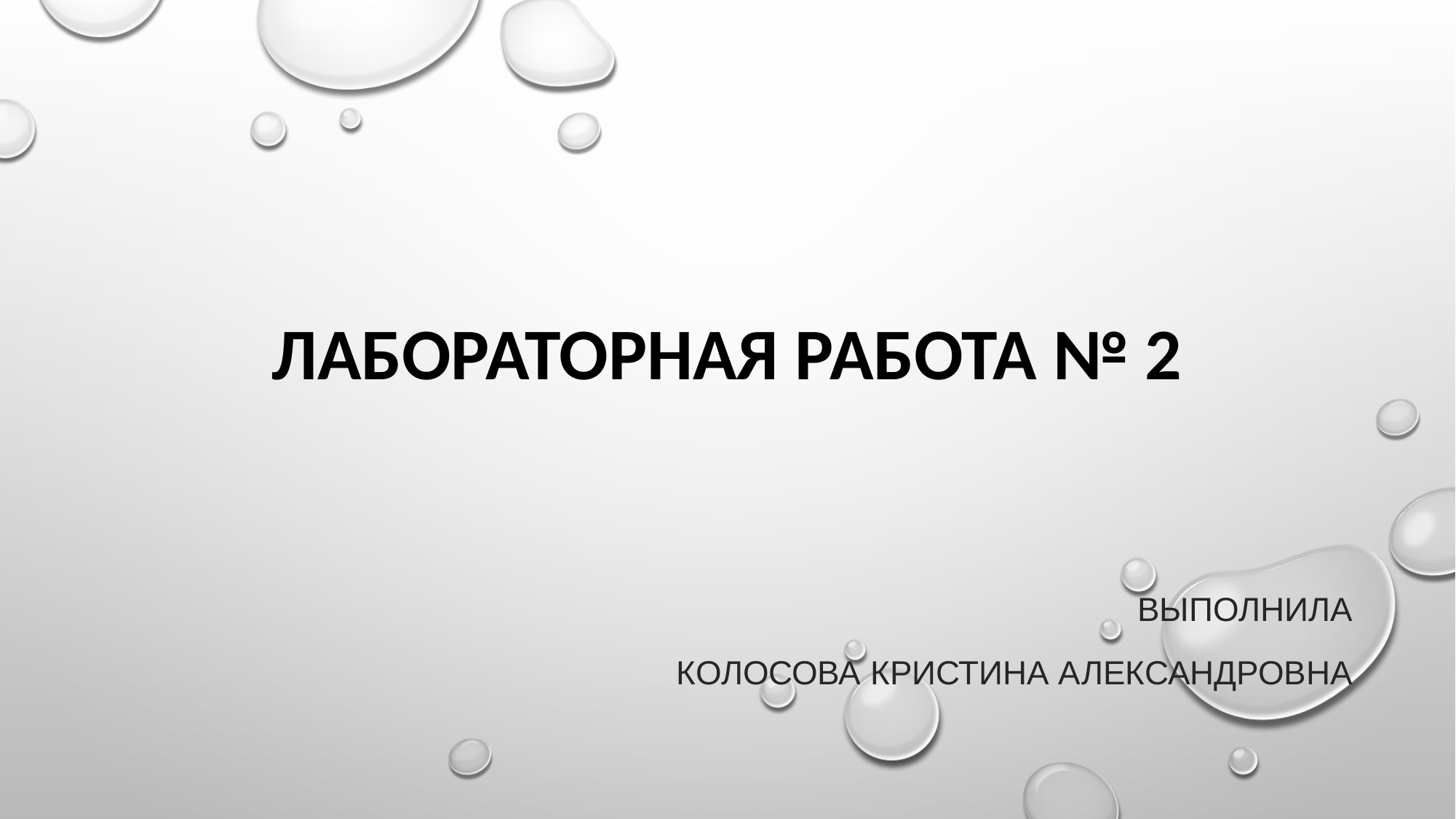

# Лабораторная Работа № 2
Выполнила
Колосова Кристина Александровна